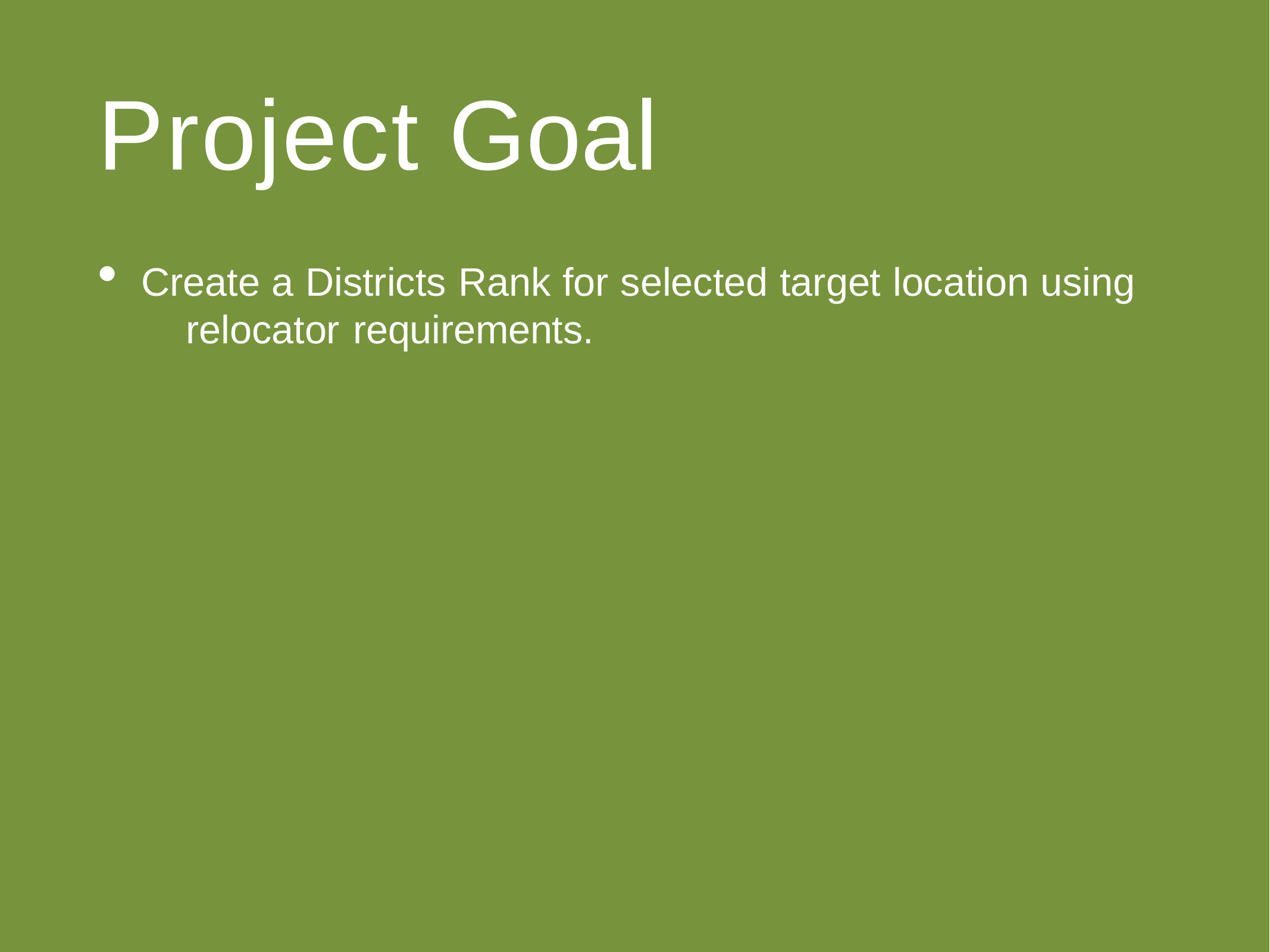

# Project Goal
Create a Districts Rank for selected target location using 	relocator requirements.